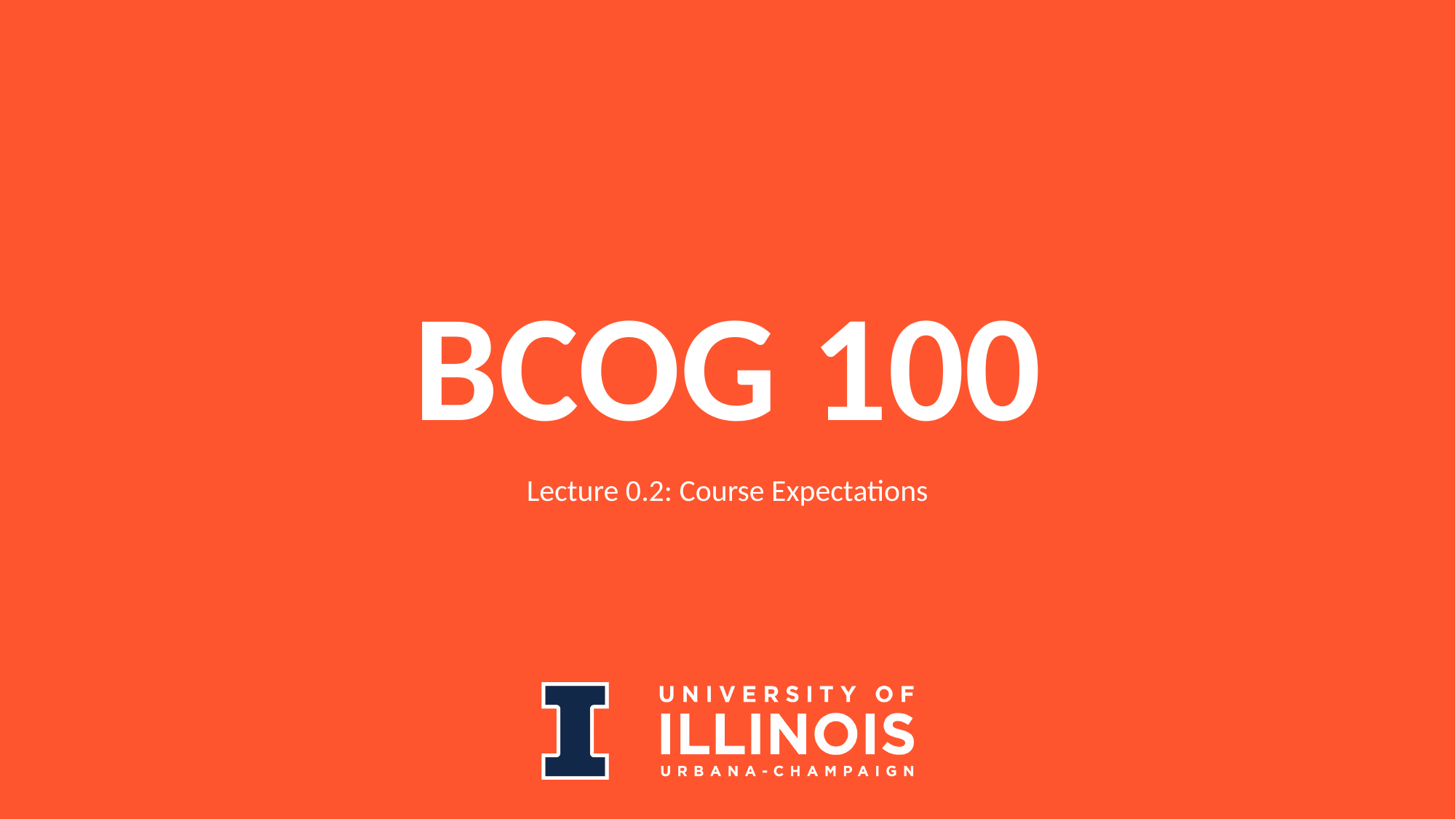

# BCOG 100
Lecture 0.2: Course Expectations